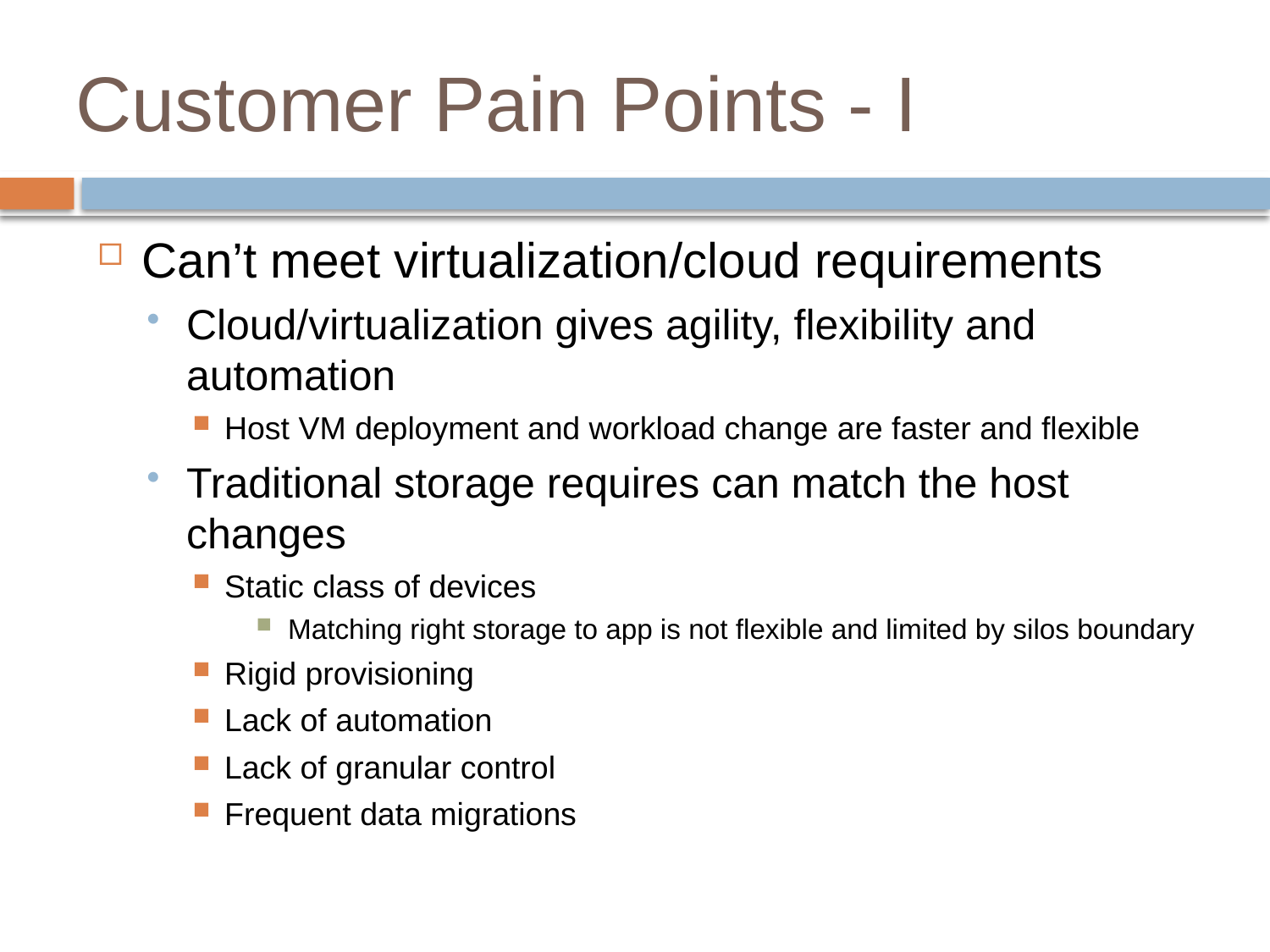

# Customer Pain Points - I
Can’t meet virtualization/cloud requirements
Cloud/virtualization gives agility, flexibility and automation
Host VM deployment and workload change are faster and flexible
Traditional storage requires can match the host changes
Static class of devices
Matching right storage to app is not flexible and limited by silos boundary
Rigid provisioning
Lack of automation
Lack of granular control
Frequent data migrations